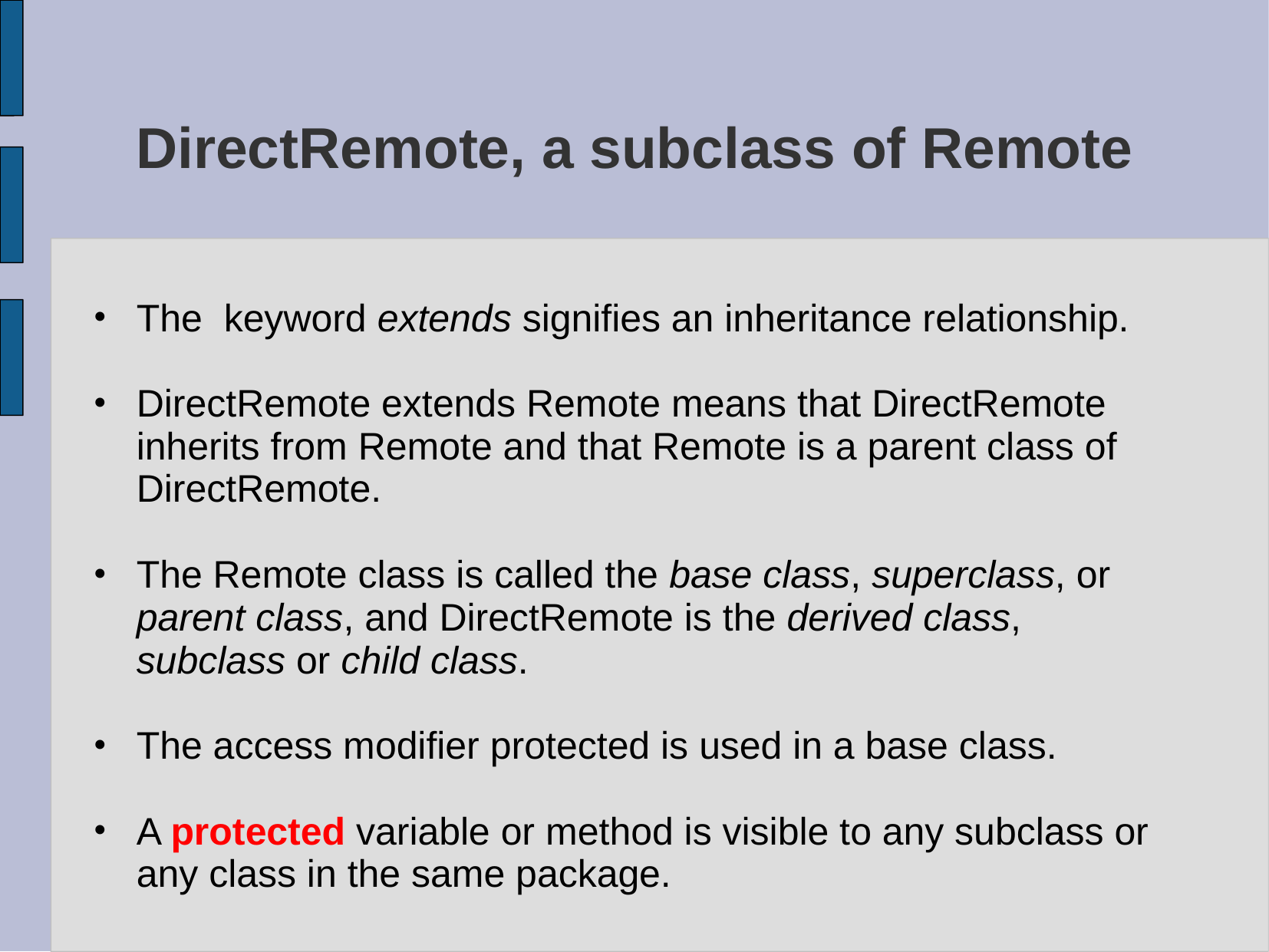

# DirectRemote, a subclass of Remote

The  keyword extends signifies an inheritance relationship.

DirectRemote extends Remote means that DirectRemote inherits from Remote and that Remote is a parent class of DirectRemote.

The Remote class is called the base class, superclass, or parent class, and DirectRemote is the derived class, subclass or child class.
The access modifier protected is used in a base class.

A protected variable or method is visible to any subclass or any class in the same package.